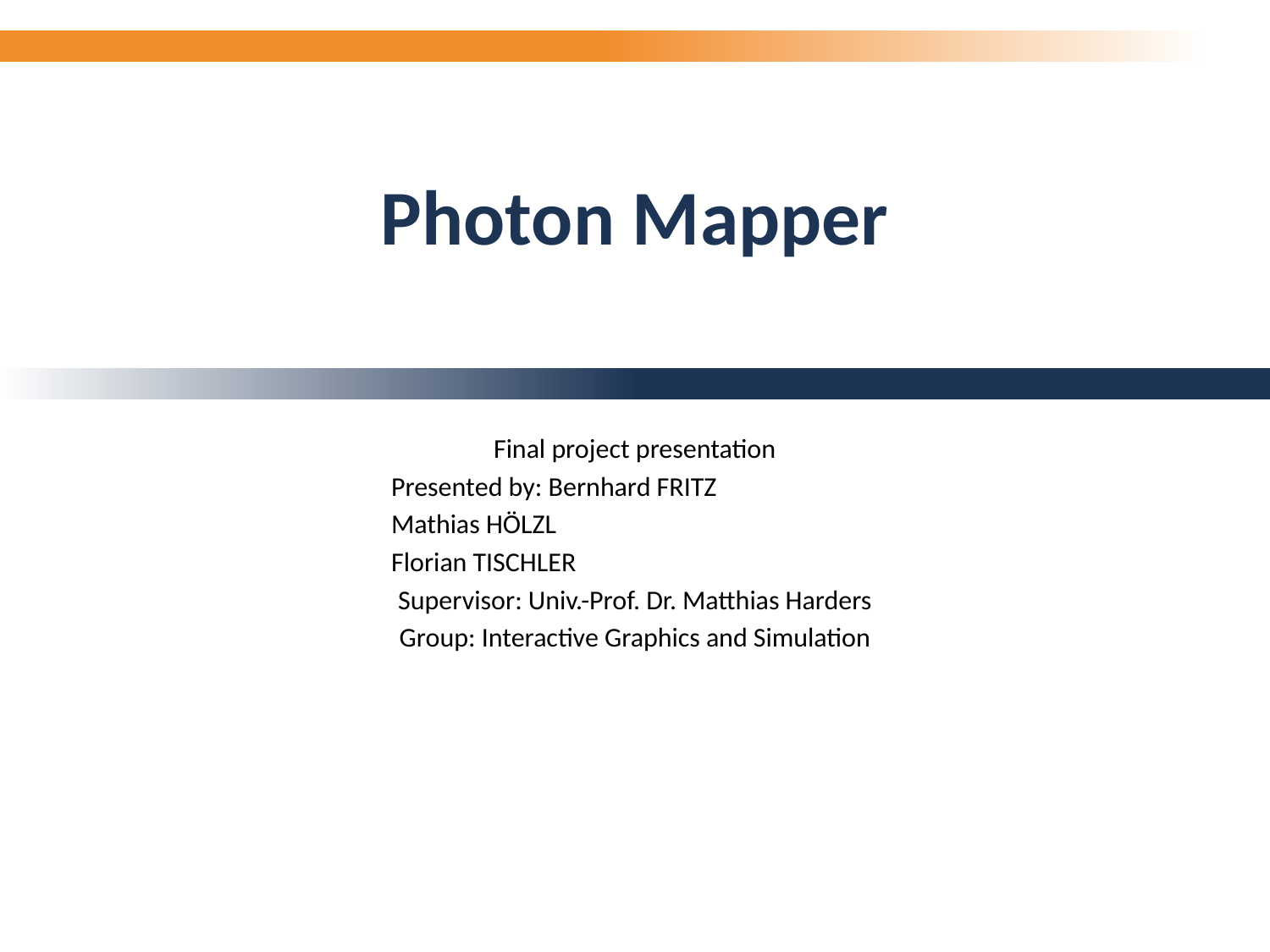

Photon Mapper
Final project presentation
		Presented by: Bernhard FRITZ
		Mathias HÖLZL
		Florian TISCHLER
Supervisor: Univ.-Prof. Dr. Matthias Harders
Group: Interactive Graphics and Simulation